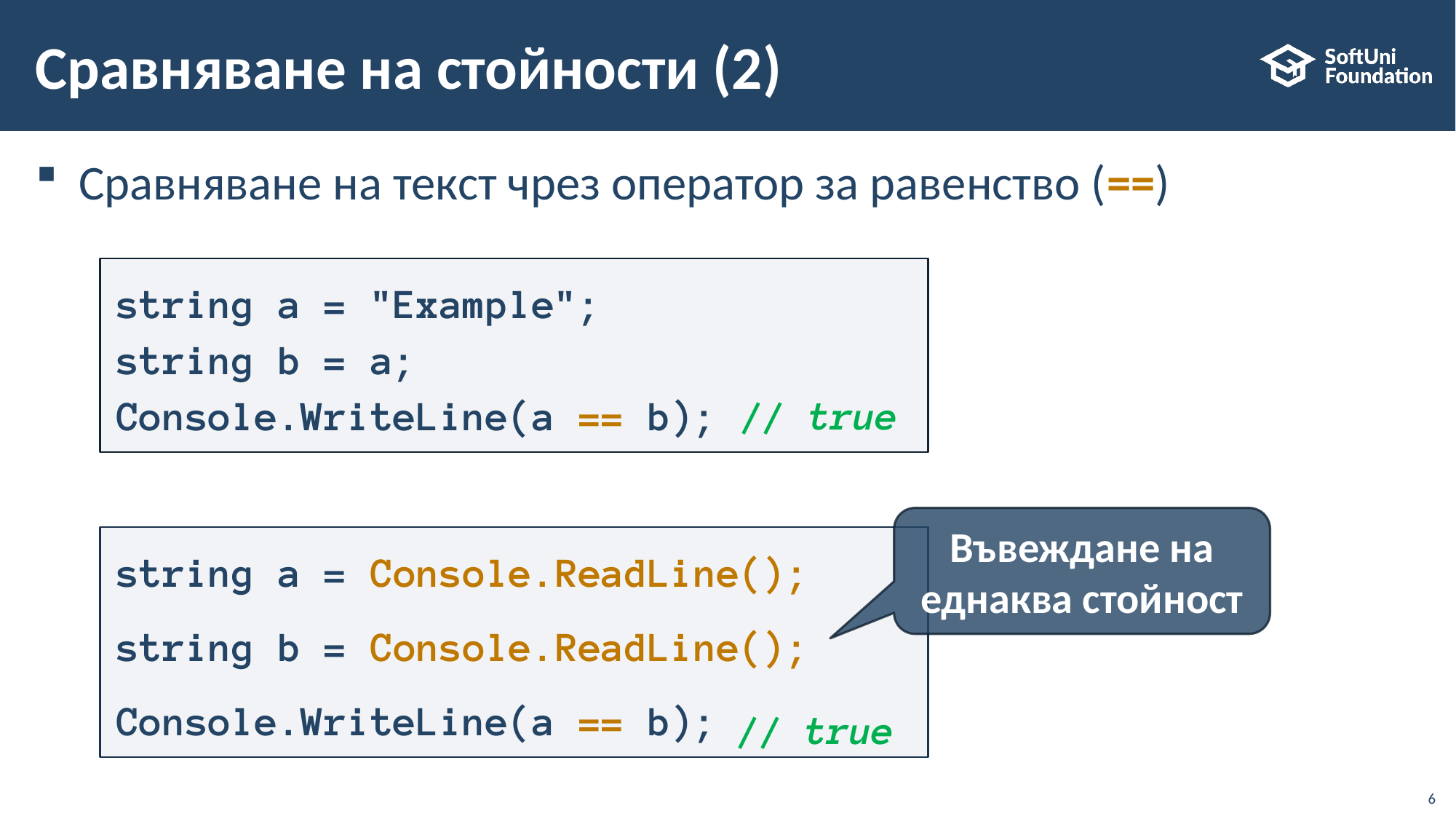

# Сравняване на стойности (2)

Сравняване на текст чрез оператор за равенство (==)

string a = "Examplе";
string b = a;
Console.WriteLine(a == b);
 // true
Въвеждане на еднаква стойност
string a = Console.ReadLine();
string b = Console.ReadLine();
Console.WriteLine(a == b);
// true
6